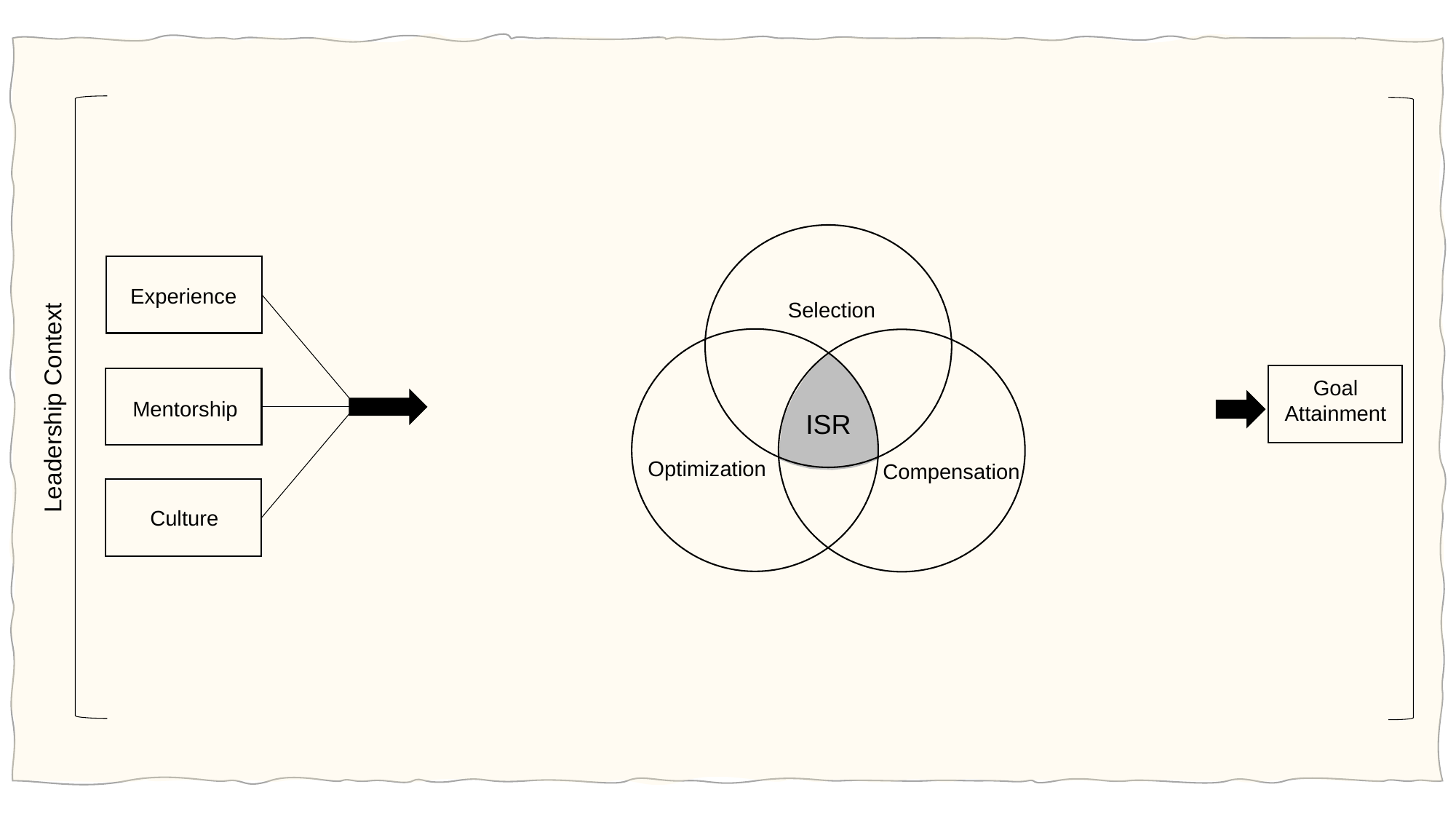

Selection

Optimization
Compensation

ISR

Experience

Mentorship

Culture

Goal
Attainment
Leadership Context